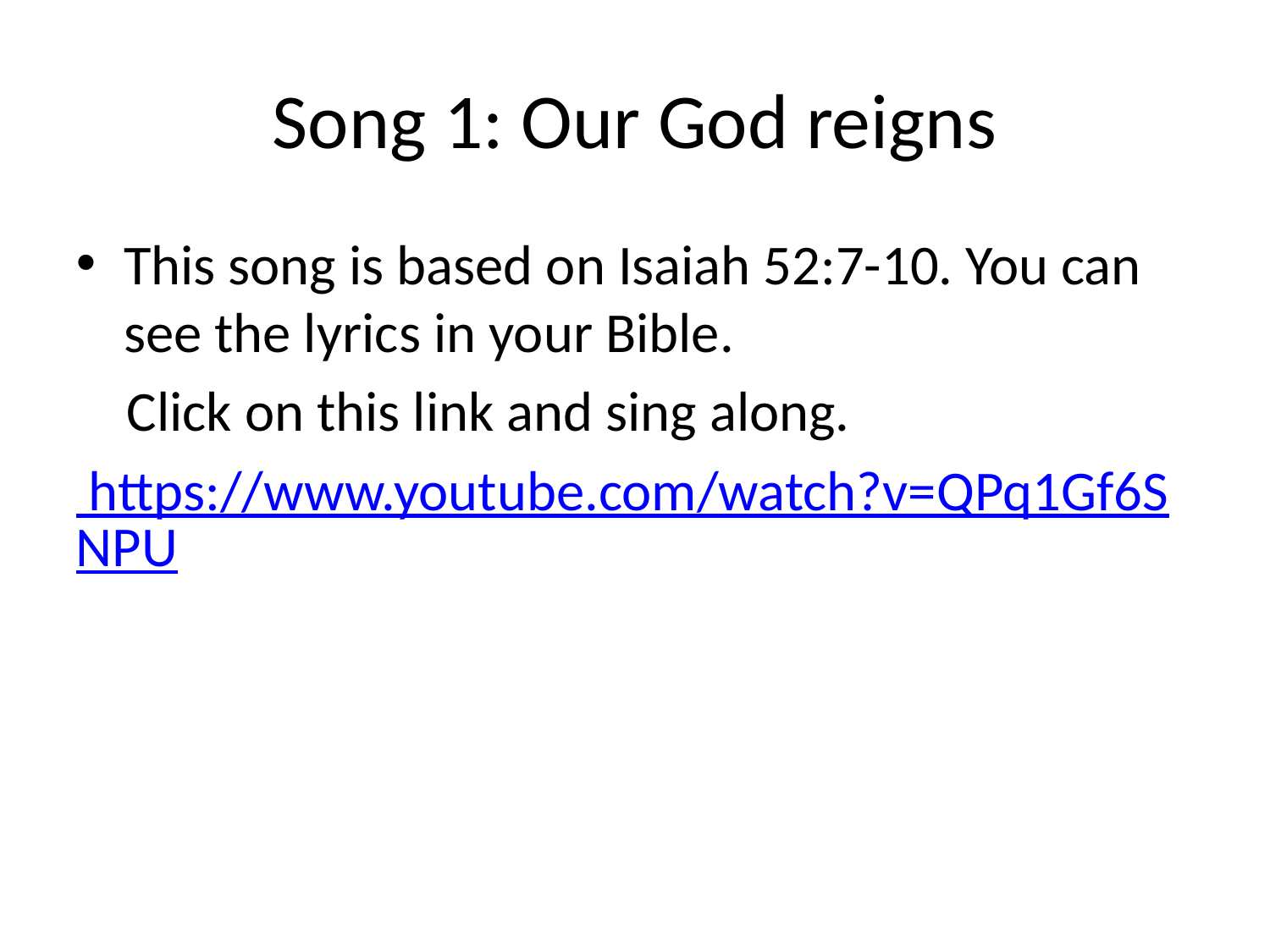

Song 1: Our God reigns
This song is based on Isaiah 52:7-10. You can see the lyrics in your Bible.
    Click on this link and sing along.
 https://www.youtube.com/watch?v=QPq1Gf6SNPU